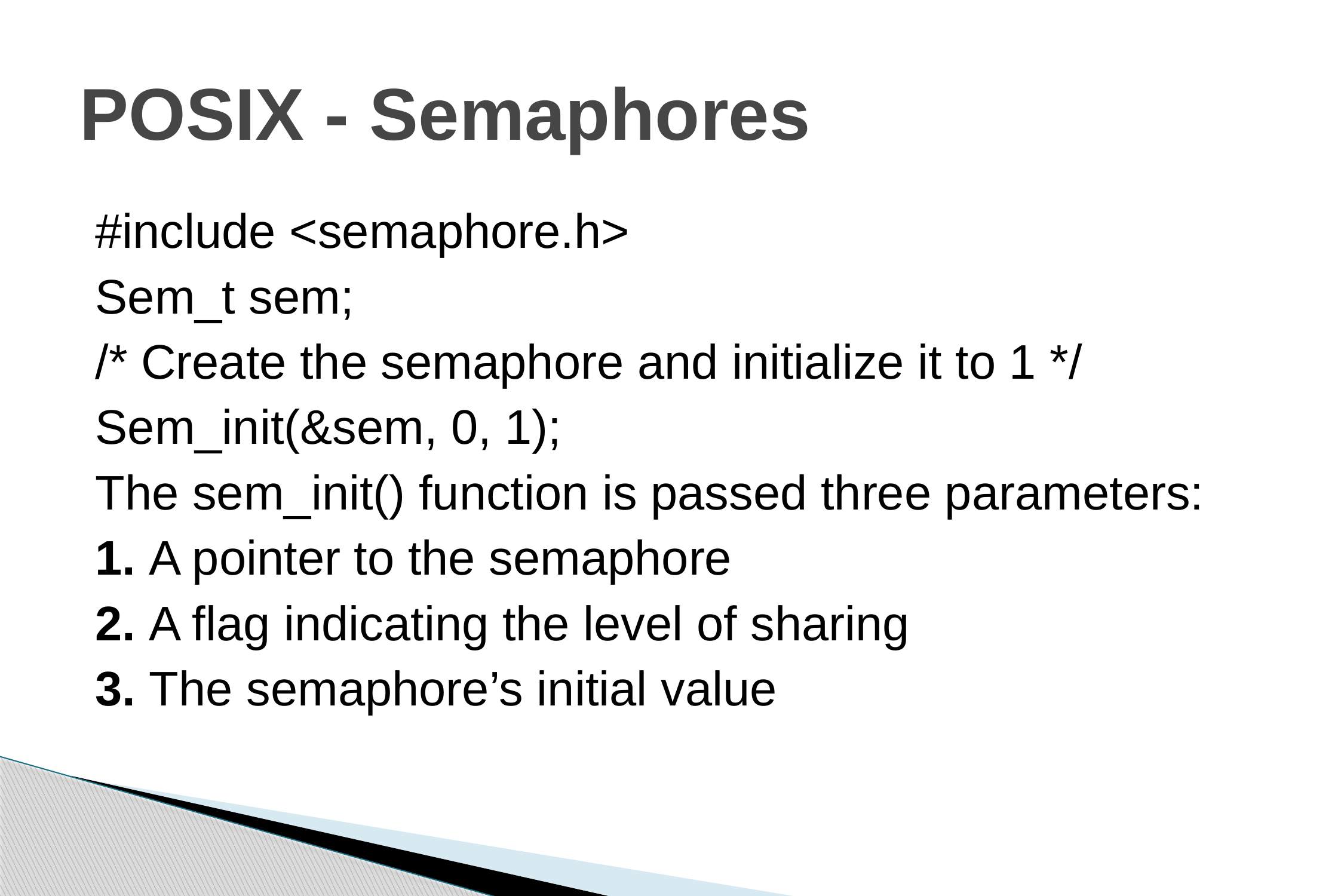

# POSIX - Semaphores
#include <semaphore.h>
Sem_t sem;
/* Create the semaphore and initialize it to 1 */
Sem_init(&sem, 0, 1);
The sem_init() function is passed three parameters:
1. A pointer to the semaphore
2. A flag indicating the level of sharing
3. The semaphore’s initial value